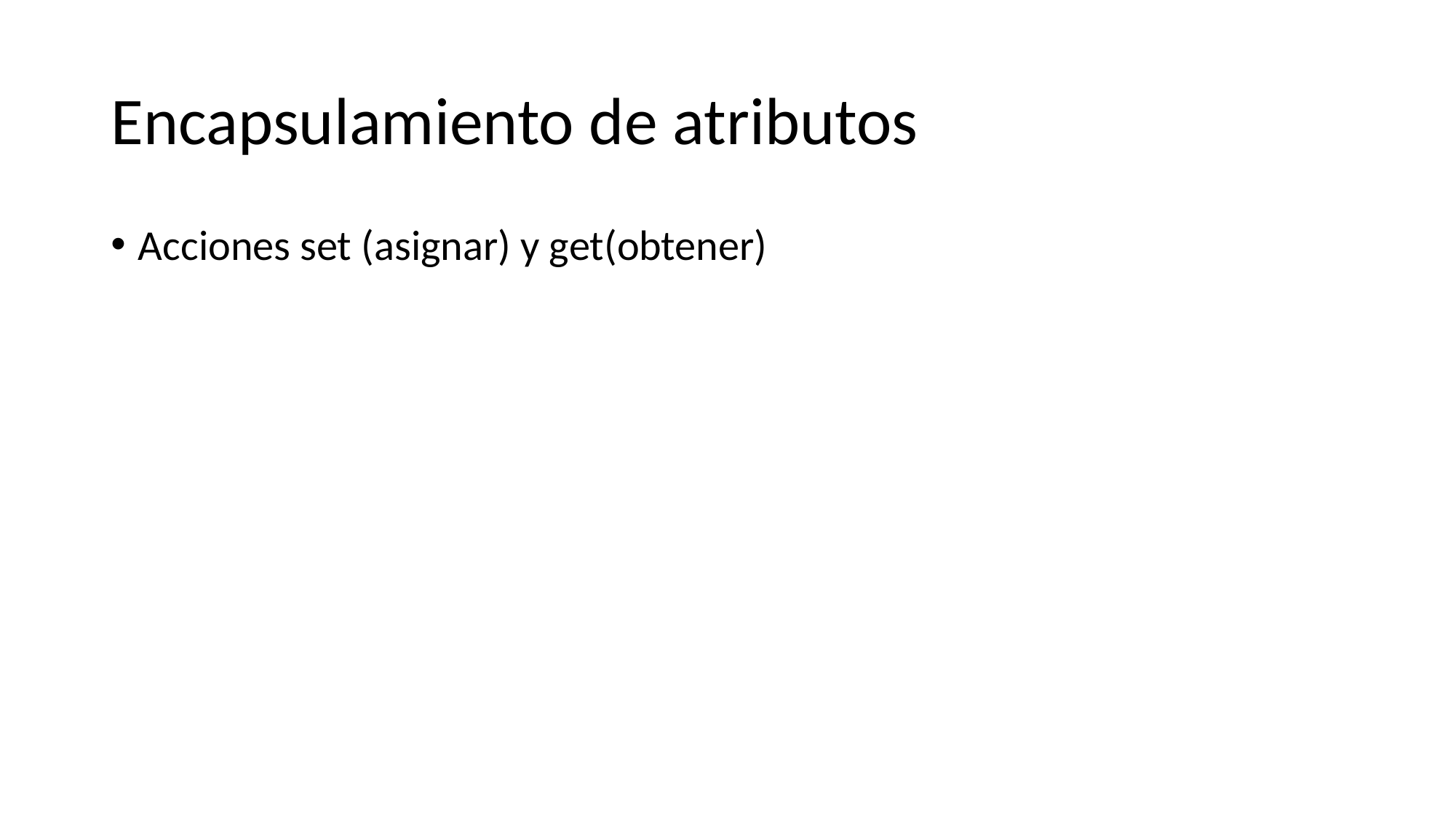

# Encapsulamiento de atributos
Acciones set (asignar) y get(obtener)